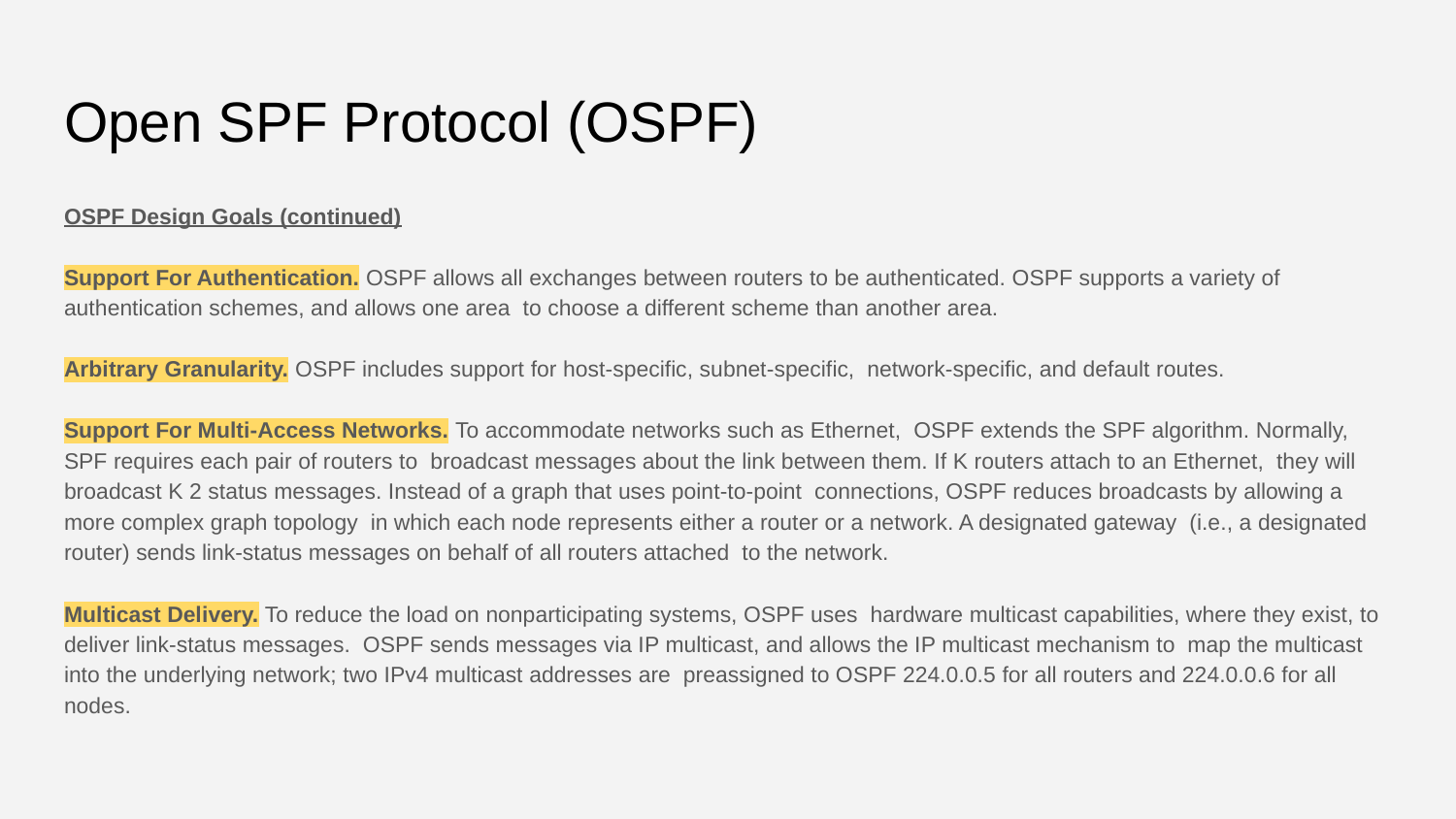

# Open SPF Protocol (OSPF)
OSPF Design Goals (continued)
Support For Authentication. OSPF allows all exchanges between routers to be authenticated. OSPF supports a variety of authentication schemes, and allows one area  to choose a different scheme than another area.
Arbitrary Granularity. OSPF includes support for host-specific, subnet-specific,  network-specific, and default routes.
Support For Multi-Access Networks. To accommodate networks such as Ethernet,  OSPF extends the SPF algorithm. Normally, SPF requires each pair of routers to  broadcast messages about the link between them. If K routers attach to an Ethernet,  they will broadcast K 2 status messages. Instead of a graph that uses point-to-point  connections, OSPF reduces broadcasts by allowing a more complex graph topology  in which each node represents either a router or a network. A designated gateway  (i.e., a designated router) sends link-status messages on behalf of all routers attached  to the network.
Multicast Delivery. To reduce the load on nonparticipating systems, OSPF uses  hardware multicast capabilities, where they exist, to deliver link-status messages.  OSPF sends messages via IP multicast, and allows the IP multicast mechanism to  map the multicast into the underlying network; two IPv4 multicast addresses are  preassigned to OSPF 224.0.0.5 for all routers and 224.0.0.6 for all nodes.